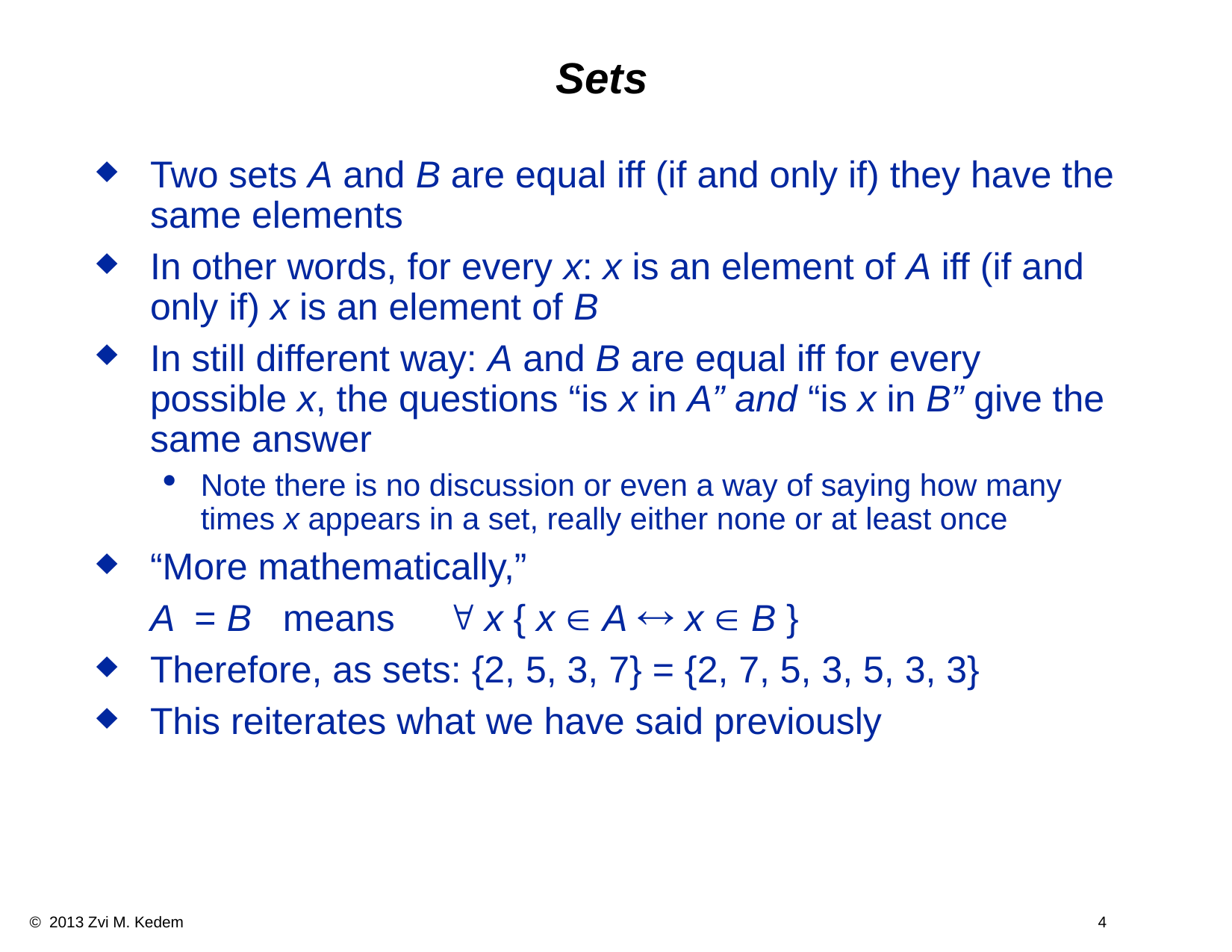

# Sets
Two sets A and B are equal iff (if and only if) they have the same elements
In other words, for every x: x is an element of A iff (if and only if) x is an element of B
In still different way: A and B are equal iff for every possible x, the questions “is x in A” and “is x in B” give the same answer
Note there is no discussion or even a way of saying how many times x appears in a set, really either none or at least once
“More mathematically,”
	A  = B   means     ∀ x { x ∈ A ↔ x ∈ B }
Therefore, as sets: {2, 5, 3, 7} = {2, 7, 5, 3, 5, 3, 3}
This reiterates what we have said previously